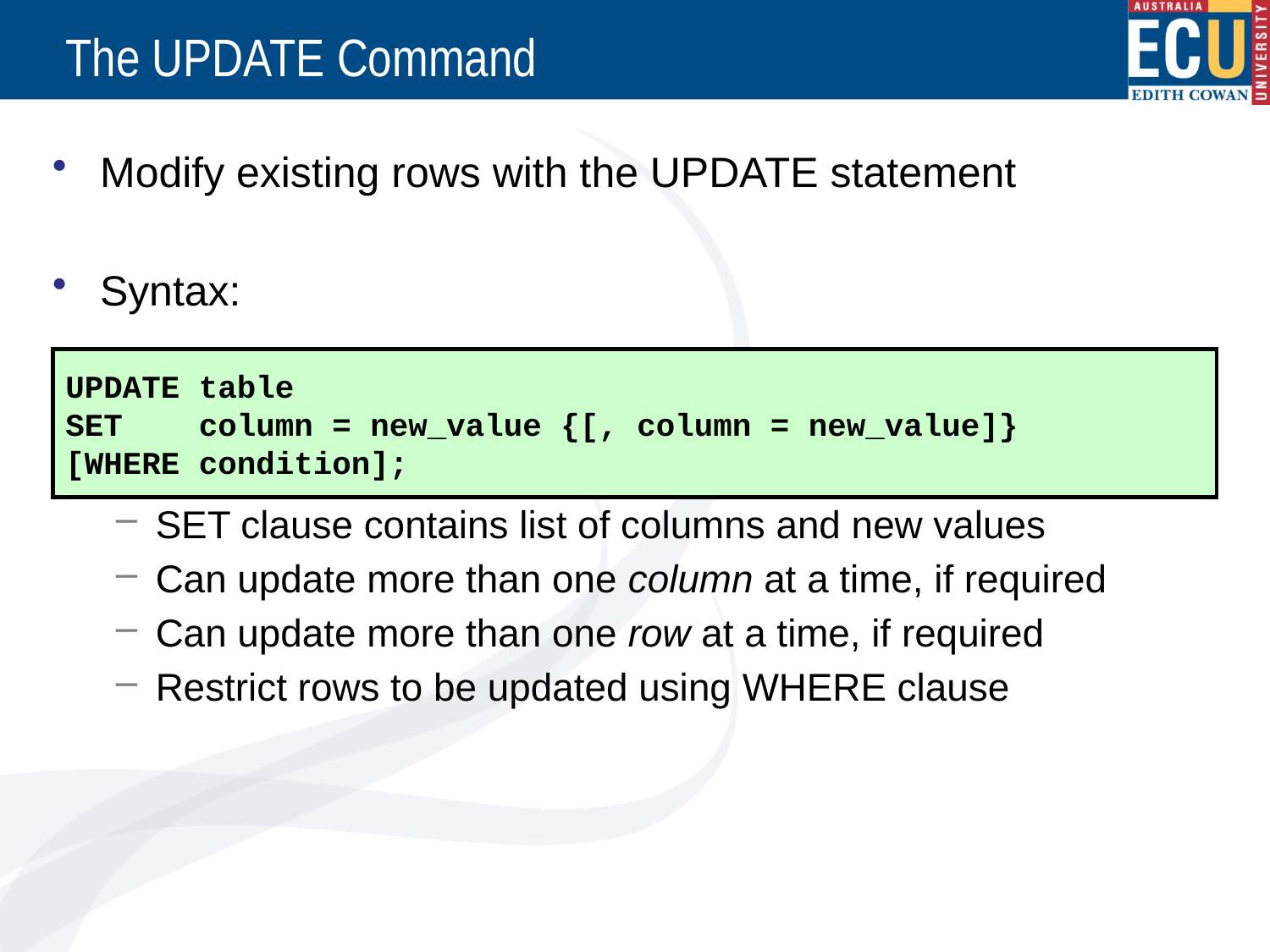

# The UPDATE Command
Modify existing rows with the UPDATE statement

Syntax:

SET clause contains list of columns and new values
Can update more than one column at a time, if required
Can update more than one row at a time, if required
Restrict rows to be updated using WHERE clause

UPDATE table
SET    column = new_value {[, column = new_value]}
[WHERE condition];